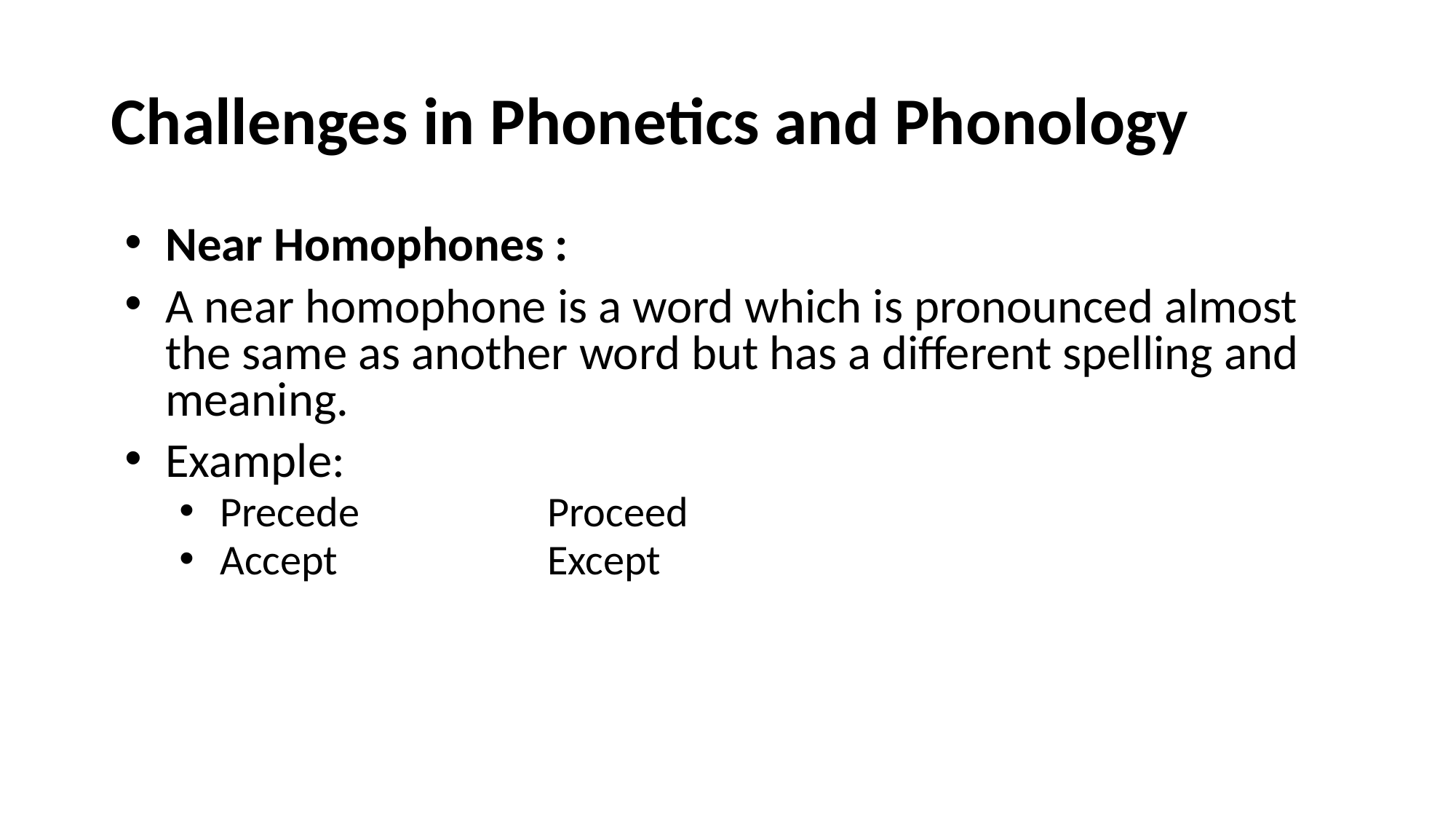

# Challenges in Phonetics and Phonology
Near Homophones :
A near homophone is a word which is pronounced almost the same as another word but has a different spelling and meaning.
Example:
Precede 		Proceed
Accept 		Except